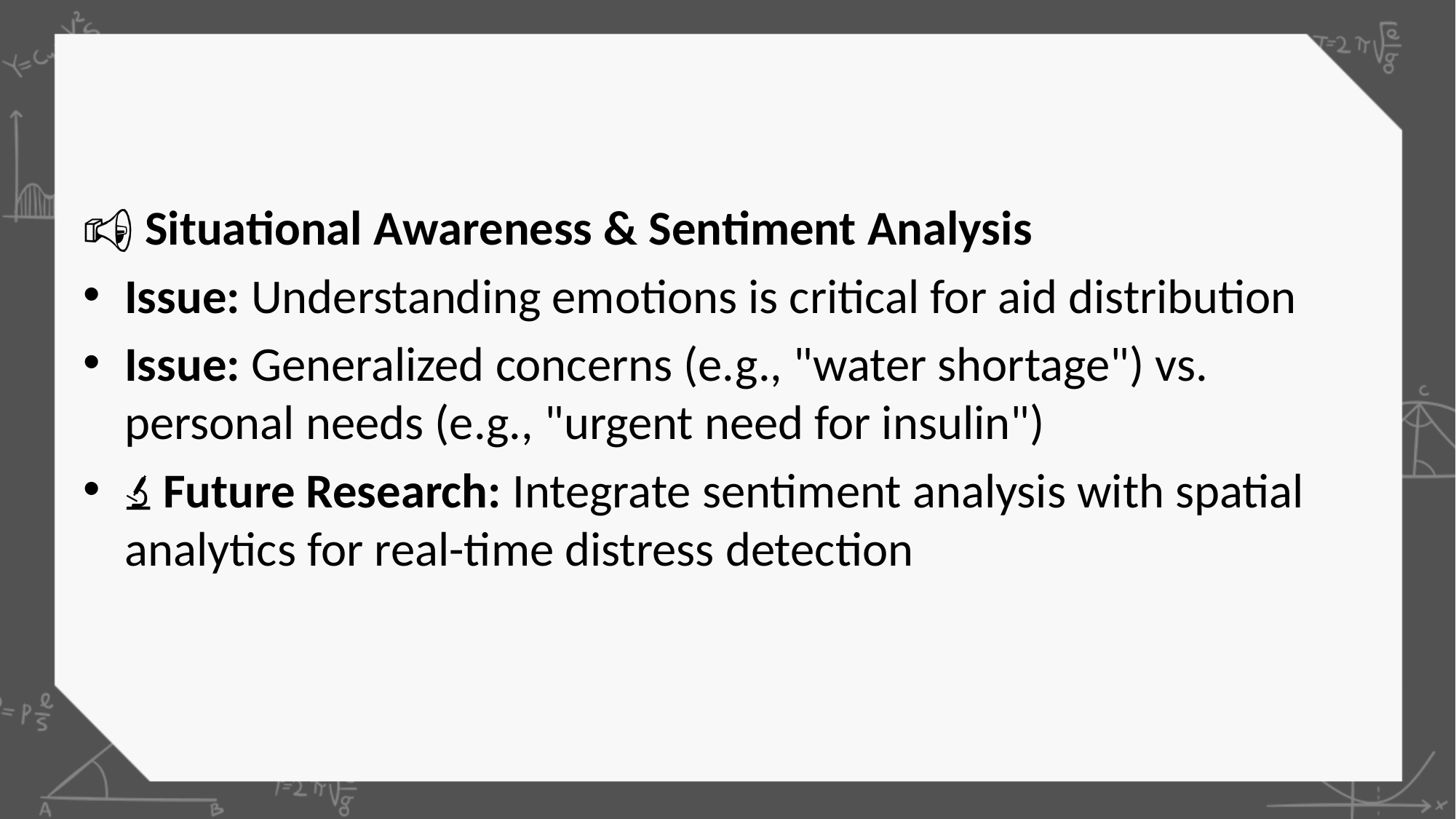

#
📢 Situational Awareness & Sentiment Analysis
Issue: Understanding emotions is critical for aid distribution
Issue: Generalized concerns (e.g., "water shortage") vs. personal needs (e.g., "urgent need for insulin")
🔬 Future Research: Integrate sentiment analysis with spatial analytics for real-time distress detection